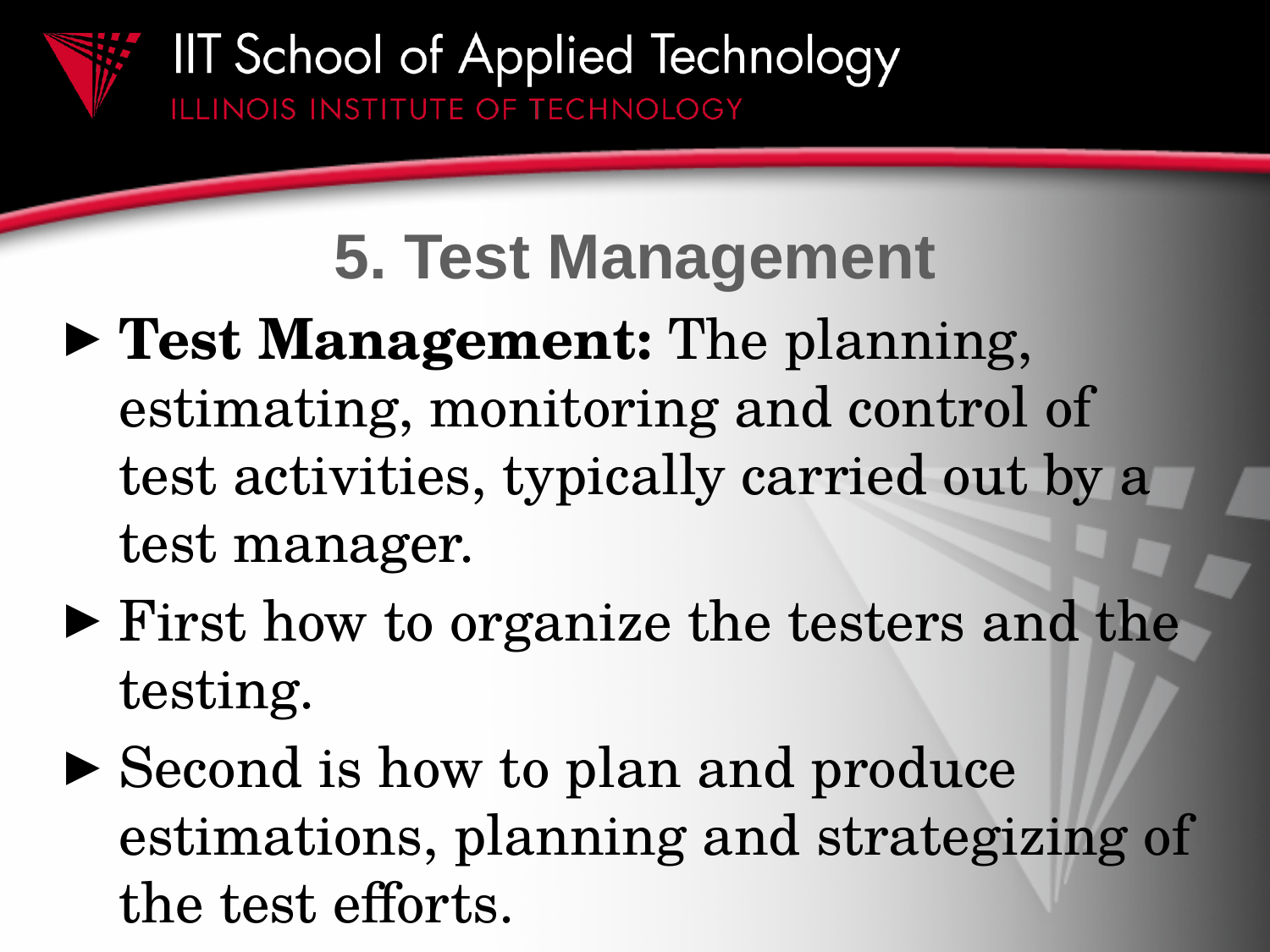

# 5. Test Management
Test Management: The planning, estimating, monitoring and control of test activities, typically carried out by a test manager.
First how to organize the testers and the testing.
Second is how to plan and produce estimations, planning and strategizing of the test efforts.